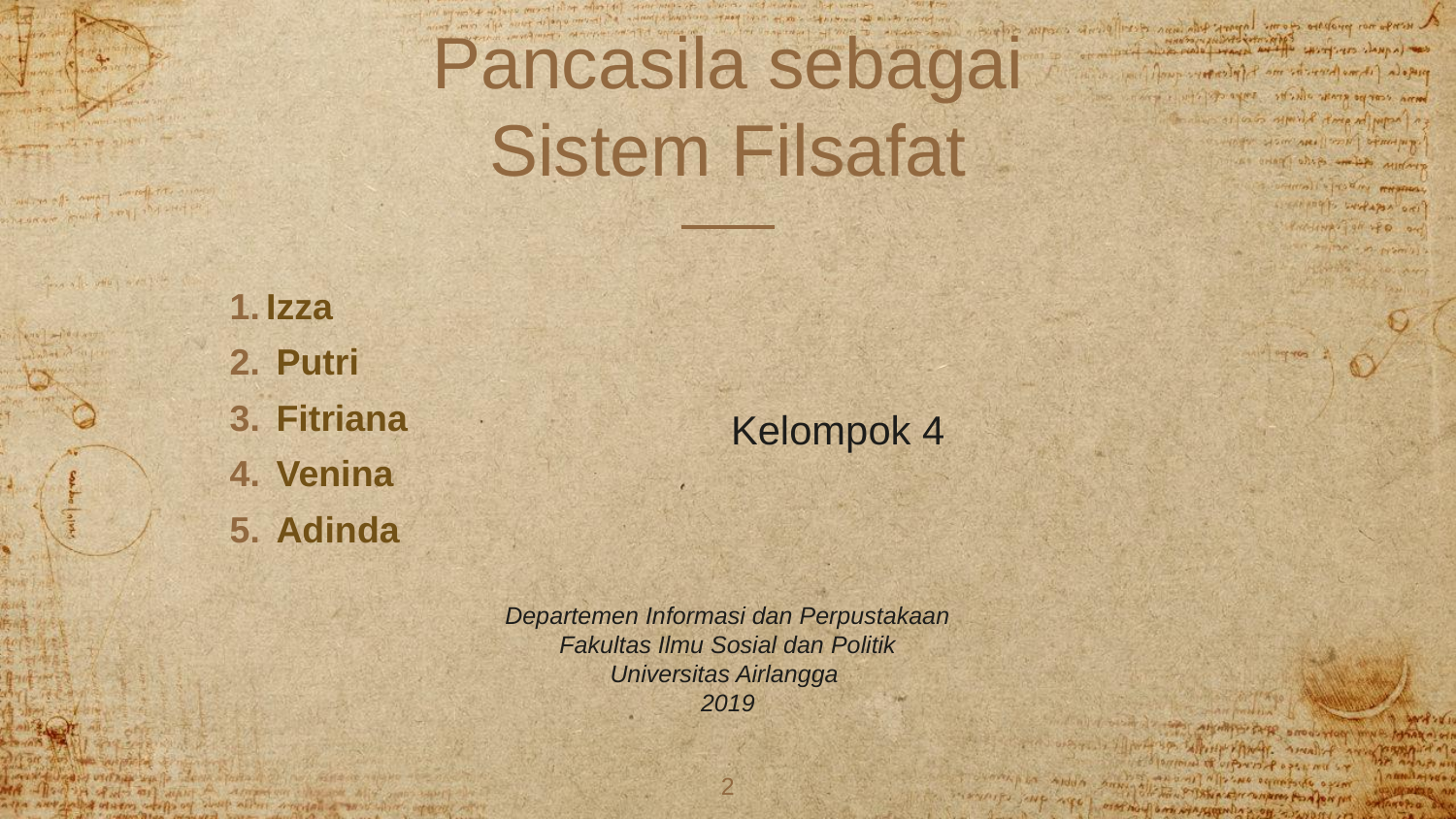

# Pancasila sebagai Sistem Filsafat
Izza
 Putri
 Fitriana
 Venina
 Adinda

Kelompok 4
Departemen Informasi dan Perpustakaan
Fakultas Ilmu Sosial dan Politik
Universitas Airlangga
2019

2